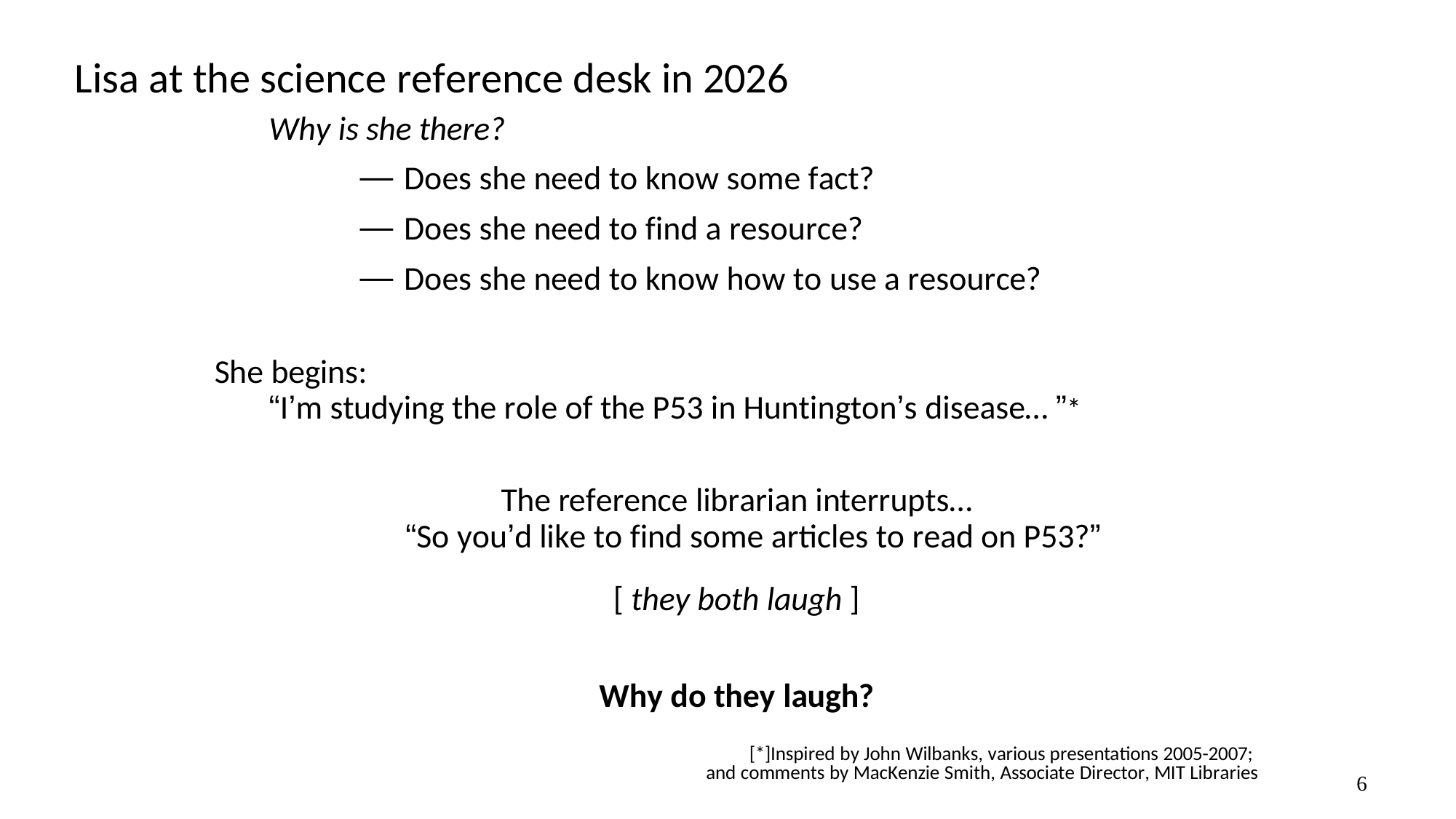

# Lisa at the science reference desk in 2026
Why is she there?
Does she need to know some fact?
Does she need to find a resource?
Does she need to know how to use a resource?

She begins:
“I’m studying the role of the P53 in Huntington’s disease… ”*

The reference librarian interrupts…
“So you’d like to find some articles to read on P53?”
[ they both laugh ]

Why do they laugh?

[*]Inspired by John Wilbanks, various presentations 2005-2007; and comments by MacKenzie Smith, Associate Director, MIT Libraries
6